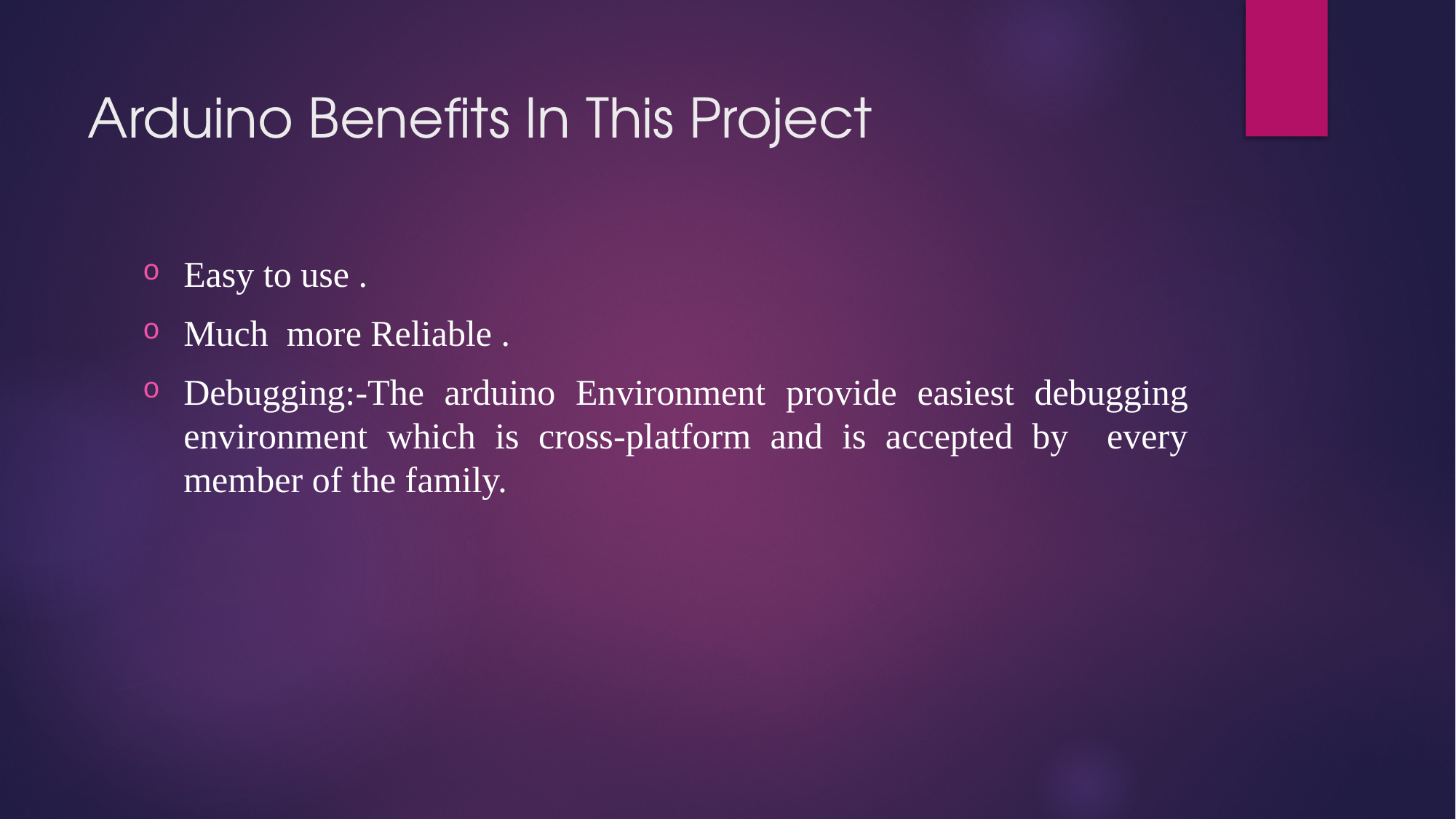

# Arduino Benefits In This Project
Easy to use .
Much  more Reliable .
Debugging:-The arduino Environment provide easiest debugging environment which is cross-platform and is accepted by  every member of the family.